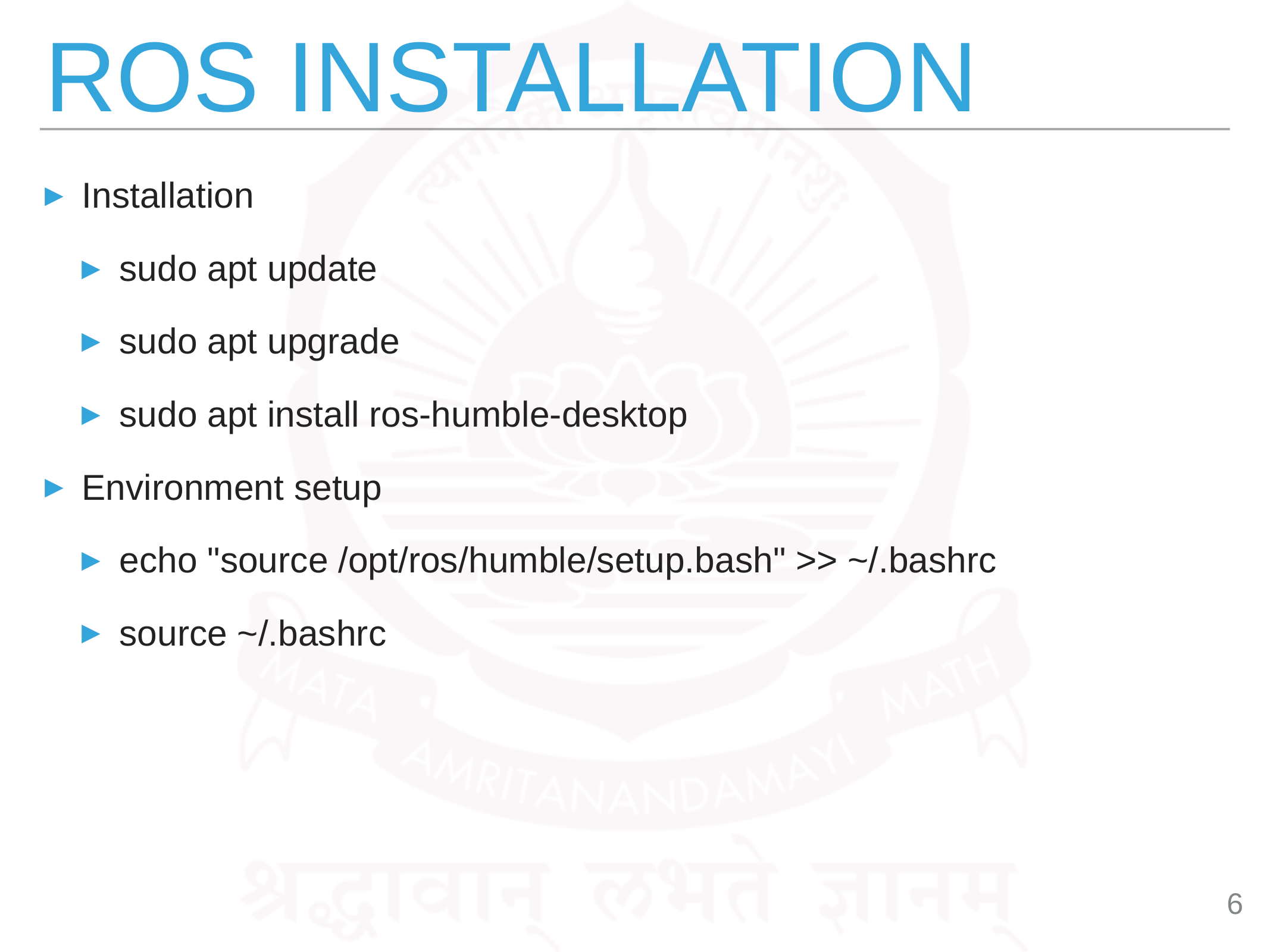

# ROS Installation
Installation
sudo apt update
sudo apt upgrade
sudo apt install ros-humble-desktop
Environment setup
echo "source /opt/ros/humble/setup.bash" >> ~/.bashrc
source ~/.bashrc
6